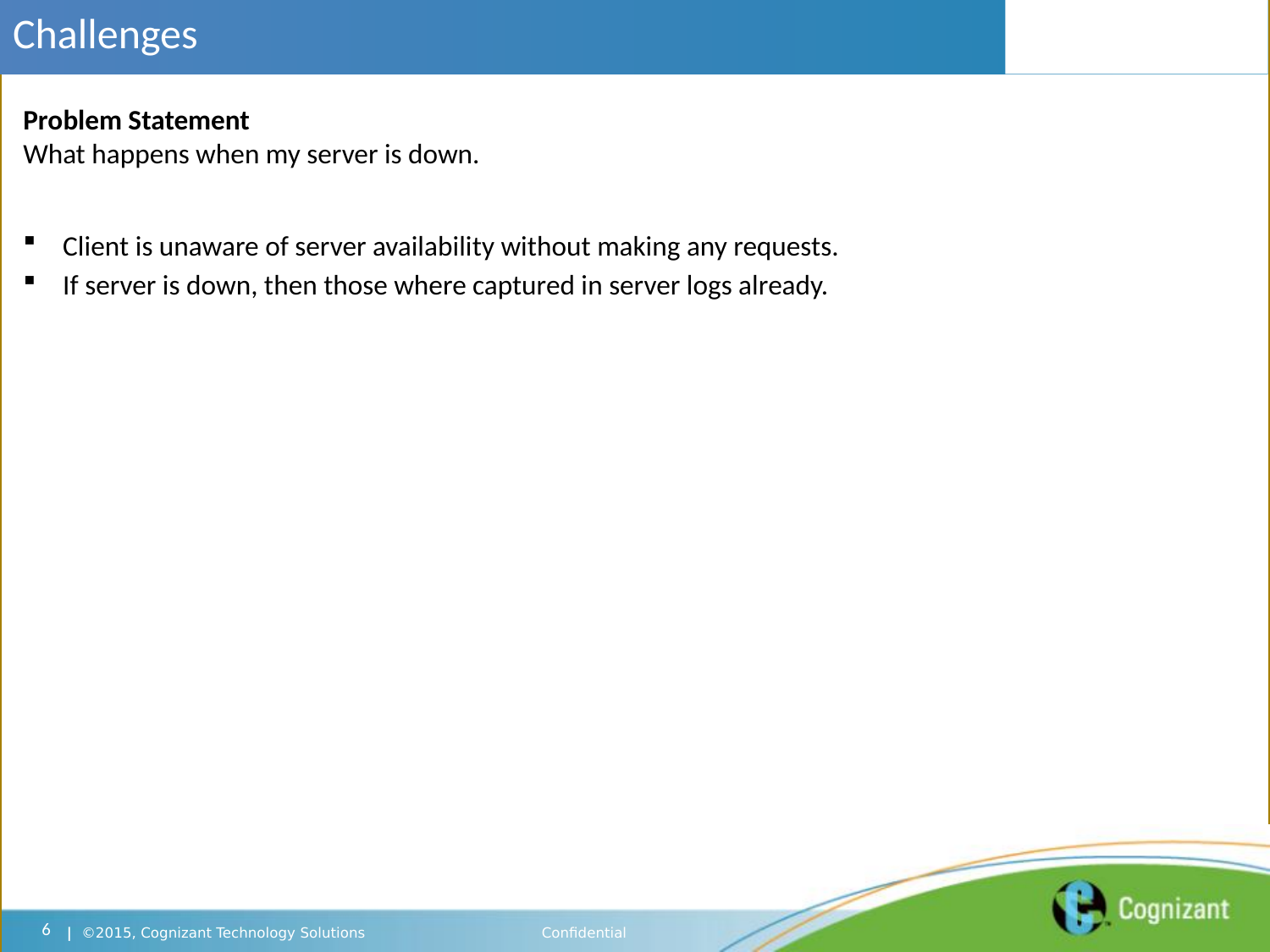

# Challenges
Problem Statement
What happens when my server is down.
Client is unaware of server availability without making any requests.
If server is down, then those where captured in server logs already.